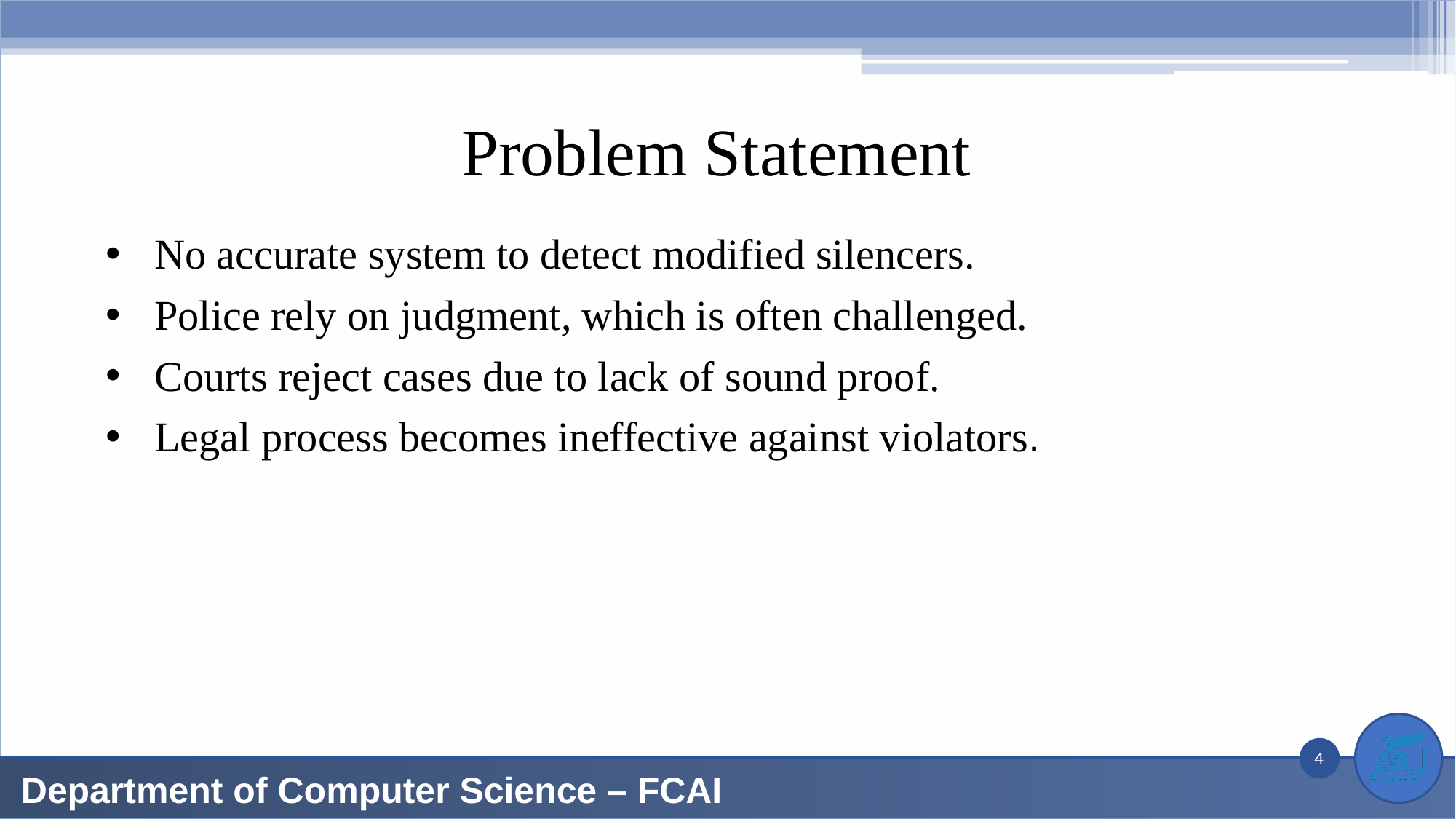

# Problem Statement
No accurate system to detect modified silencers.
Police rely on judgment, which is often challenged.
Courts reject cases due to lack of sound proof.
Legal process becomes ineffective against violators.
4